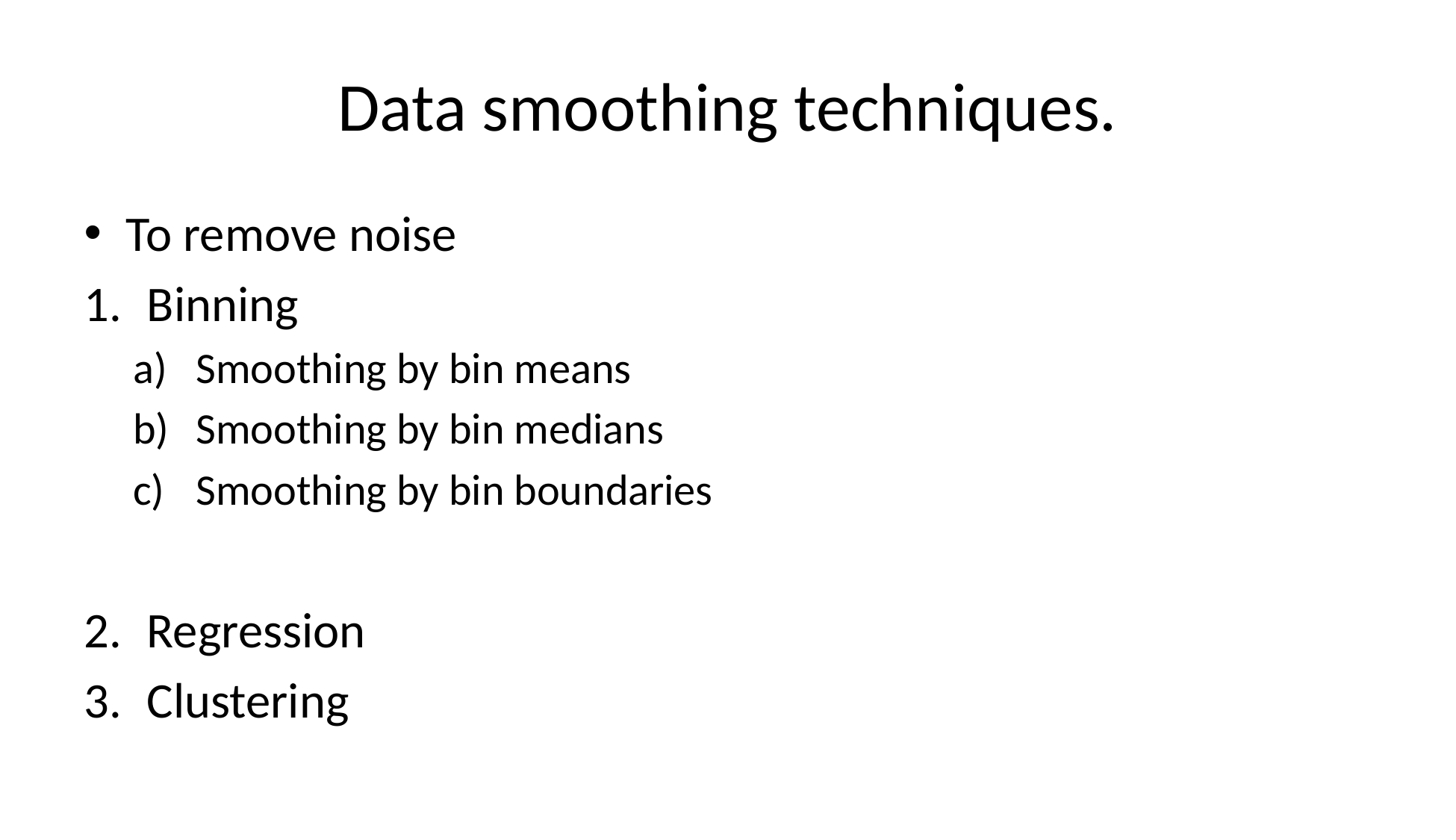

# Data smoothing techniques.
To remove noise
Binning
Smoothing by bin means
Smoothing by bin medians
Smoothing by bin boundaries

Regression
Clustering